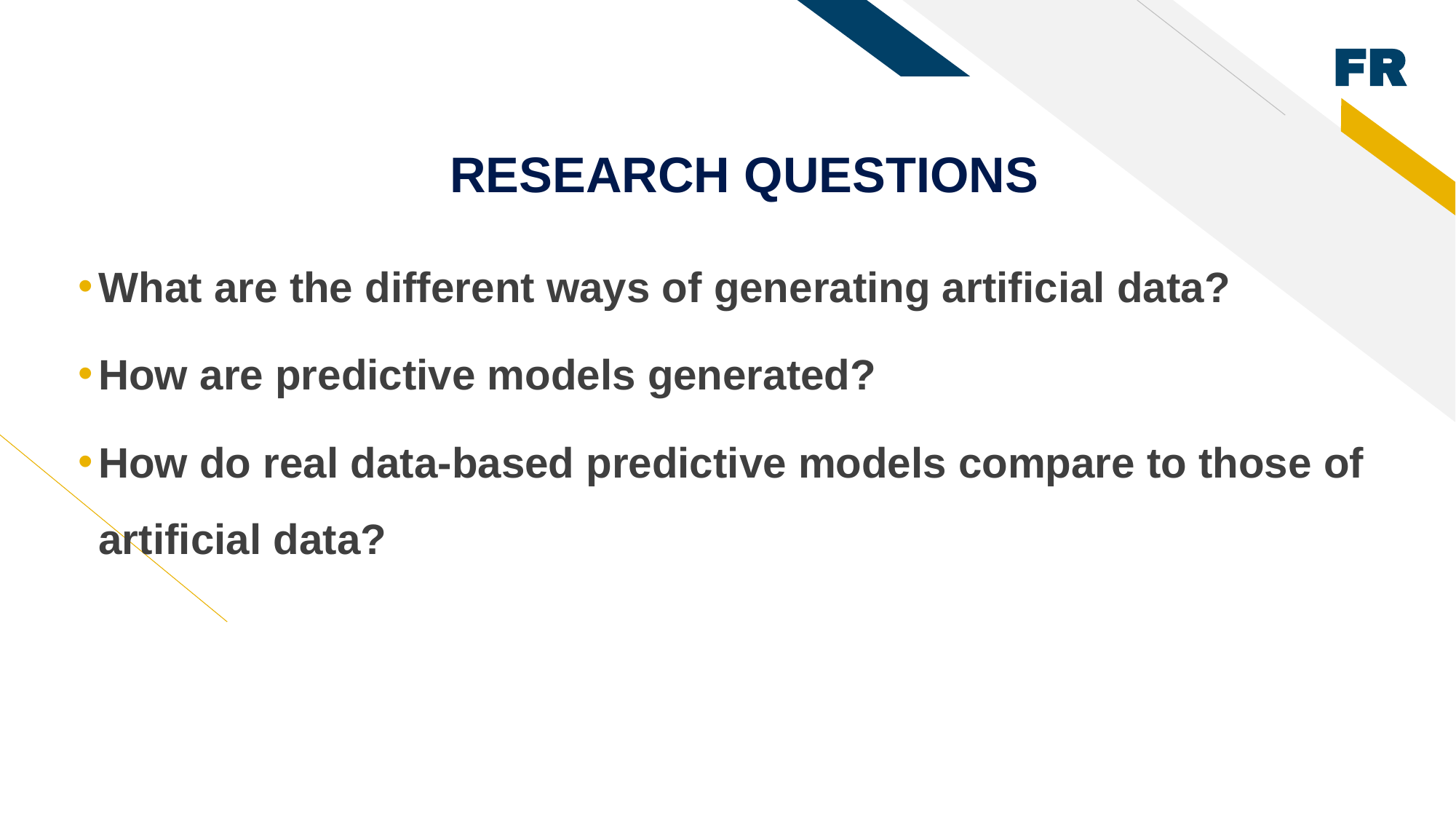

# RESEARCH QUESTIONS
What are the different ways of generating artificial data?
How are predictive models generated?
How do real data-based predictive models compare to those of artificial data?